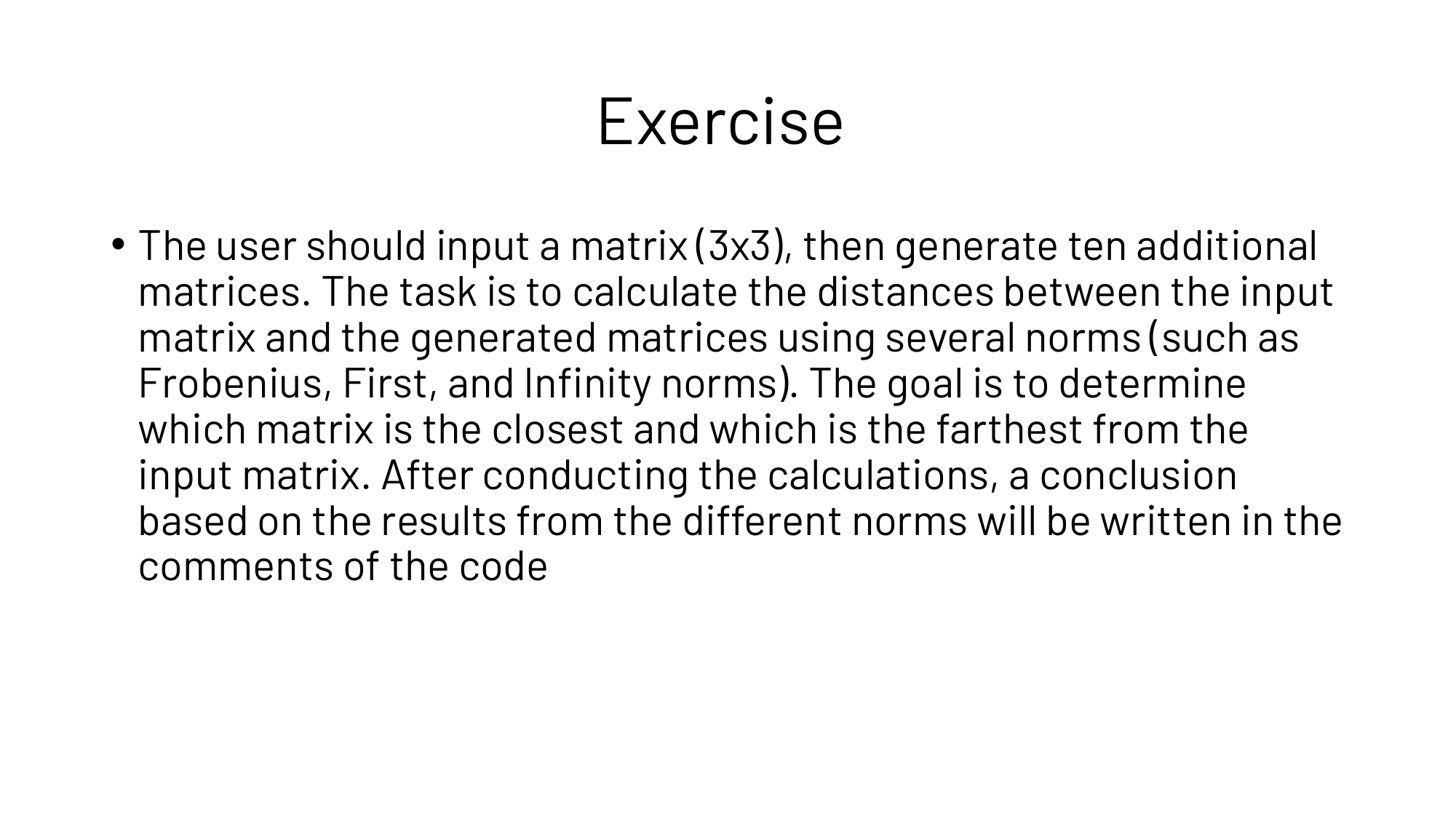

# Exercise
The user should input a matrix (3x3), then generate ten additional matrices. The task is to calculate the distances between the input matrix and the generated matrices using several norms (such as Frobenius, First, and Infinity norms). The goal is to determine which matrix is the closest and which is the farthest from the input matrix. After conducting the calculations, a conclusion based on the results from the different norms will be written in the comments of the code